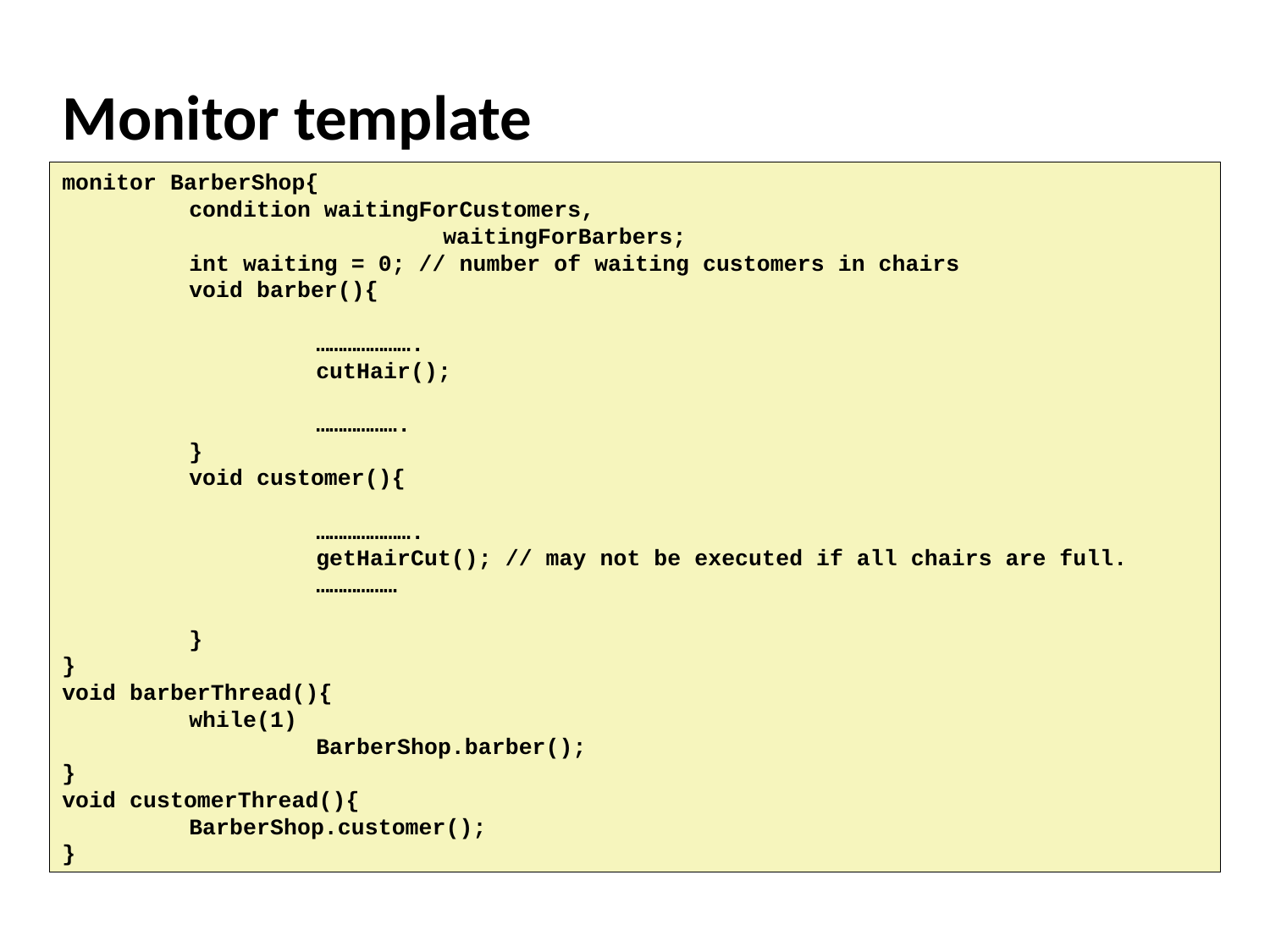

# Monitor template
monitor BarberShop{
	condition waitingForCustomers,
			waitingForBarbers;
	int waiting = 0; // number of waiting customers in chairs
	void barber(){

		………………….
		cutHair();

		……………….
	}
	void customer(){

		………………….
		getHairCut(); // may not be executed if all chairs are full.
		………………

	}
}
void barberThread(){
	while(1)
		BarberShop.barber();
}
void customerThread(){
	BarberShop.customer();
}